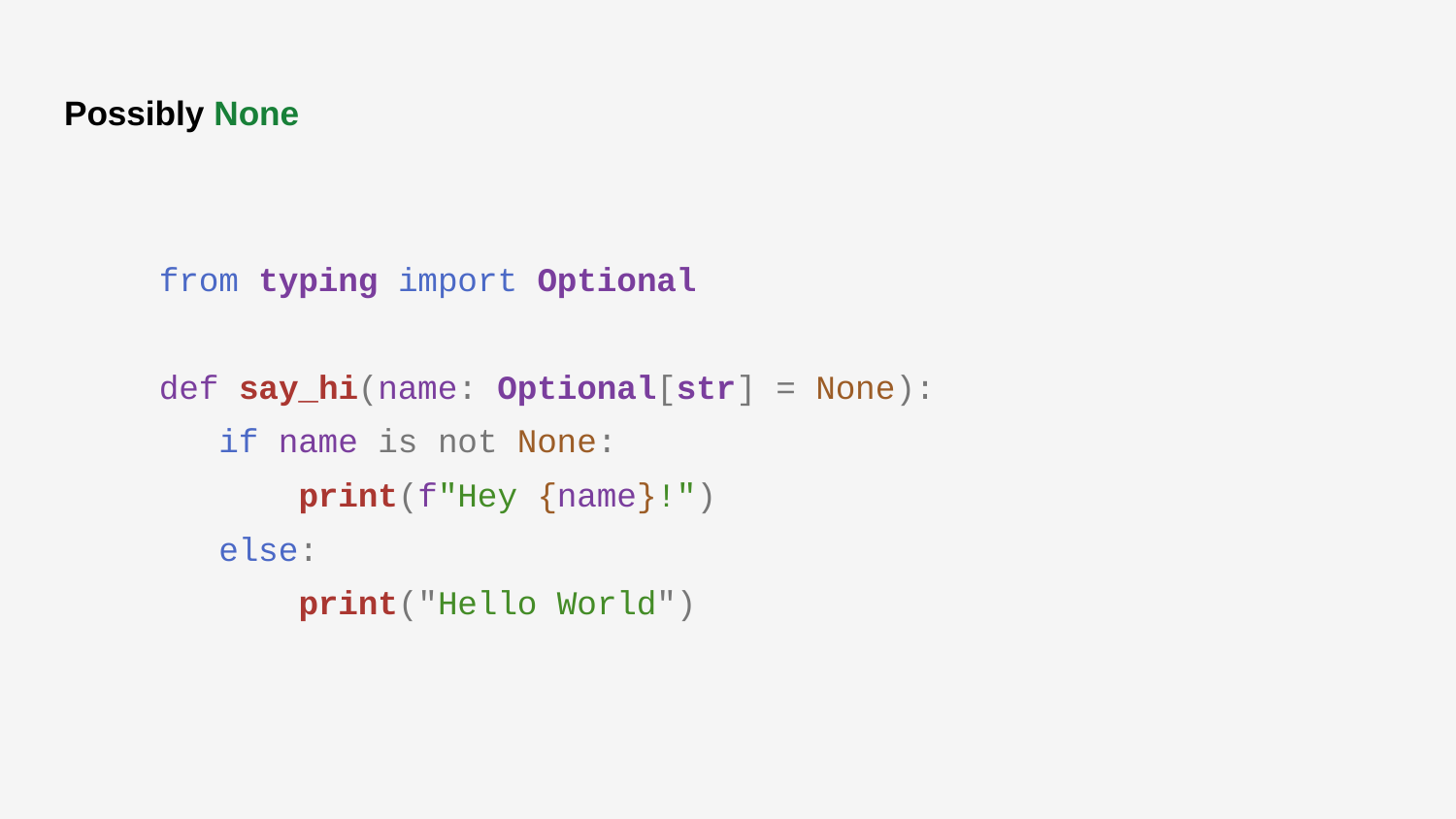

# Possibly None

from typing import Optional

def say_hi(name: Optional[str] = None):
   if name is not None:
       print(f"Hey {name}!")
   else:
       print("Hello World")